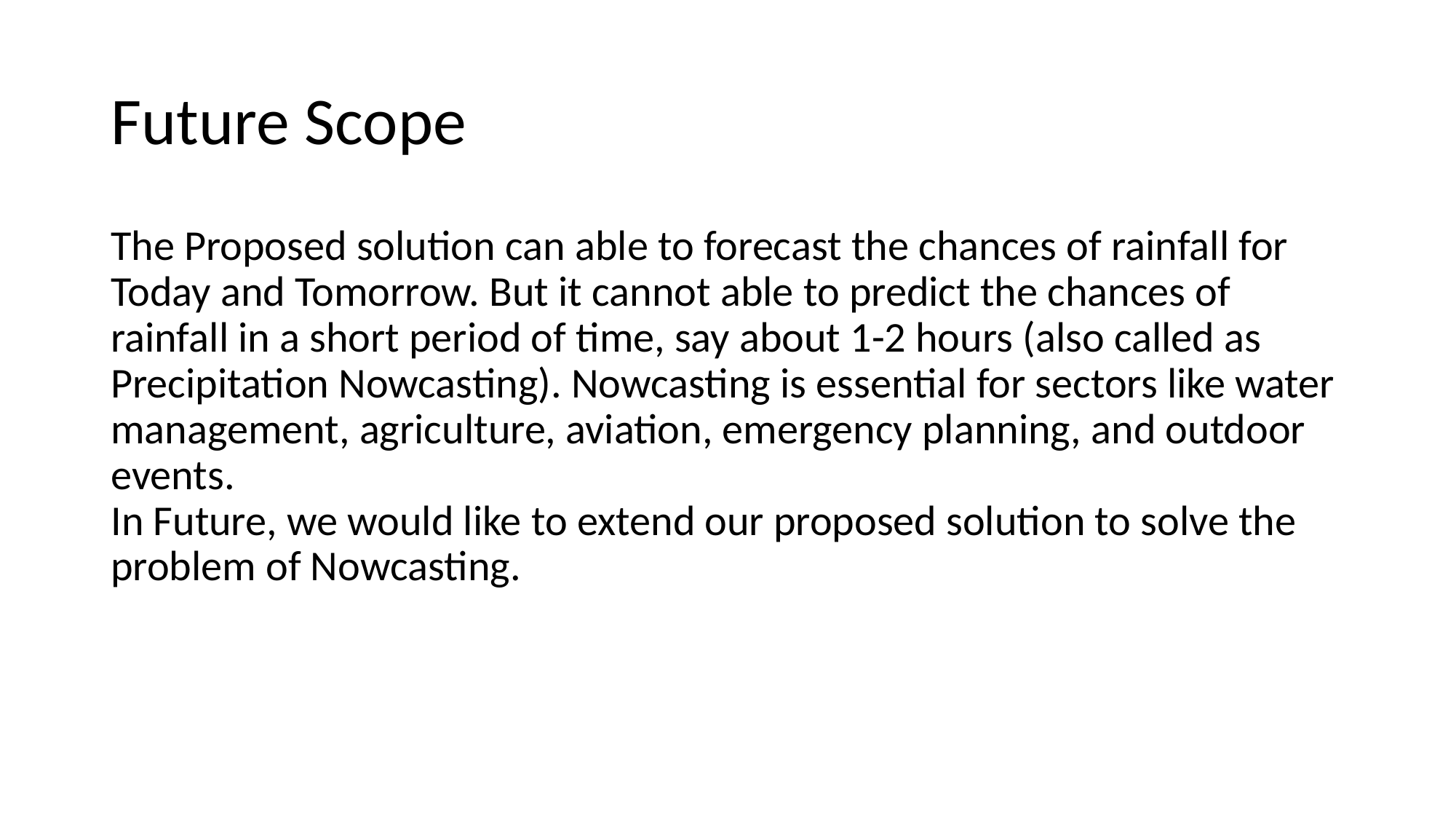

# Future Scope
The Proposed solution can able to forecast the chances of rainfall for Today and Tomorrow. But it cannot able to predict the chances of rainfall in a short period of time, say about 1-2 hours (also called as Precipitation Nowcasting). Nowcasting is essential for sectors like water management, agriculture, aviation, emergency planning, and outdoor events.
In Future, we would like to extend our proposed solution to solve the problem of Nowcasting.